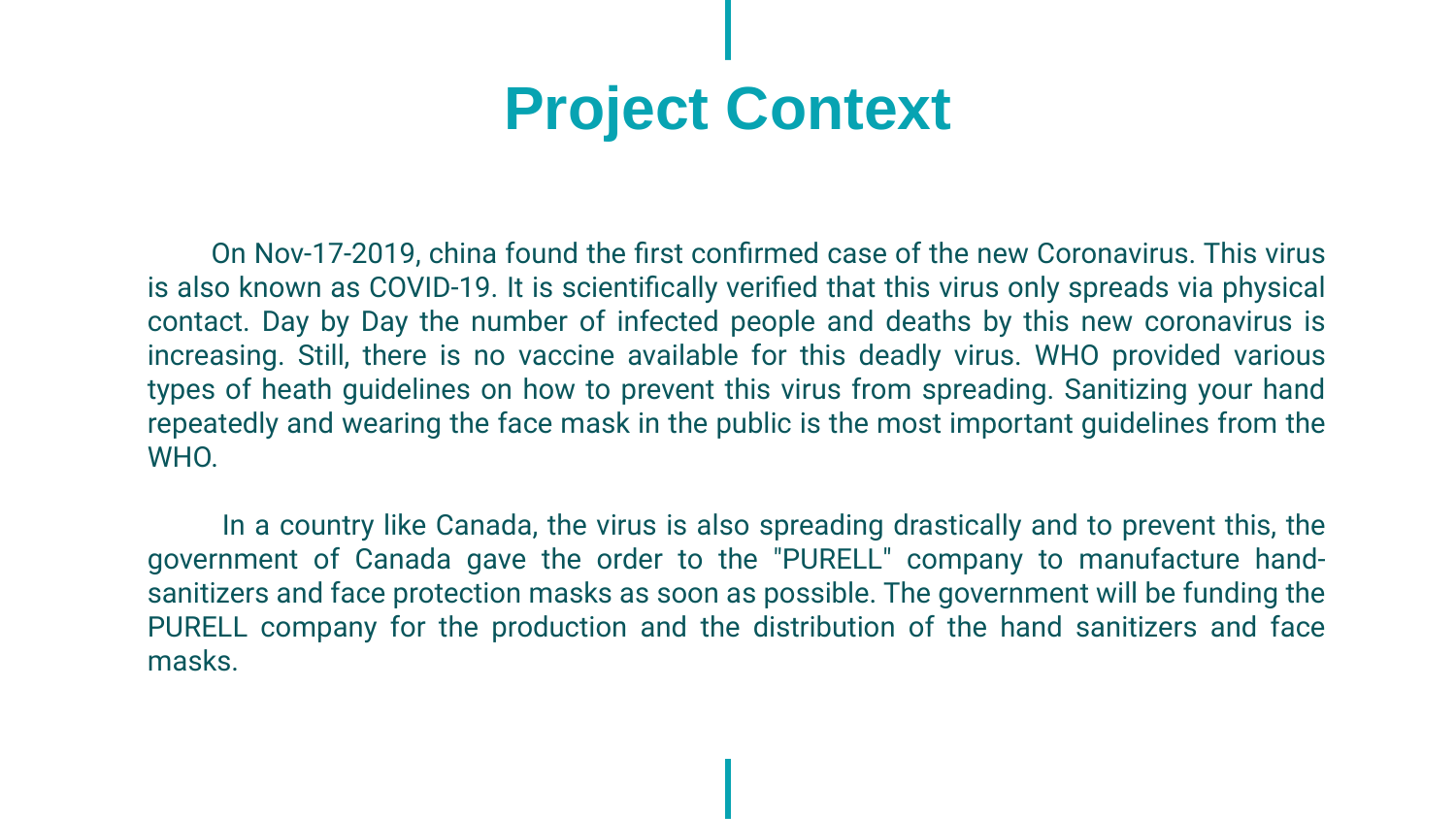

# Project Context
        On Nov-17-2019, china found the first confirmed case of the new Coronavirus. This virus is also known as COVID-19. It is scientifically verified that this virus only spreads via physical contact. Day by Day the number of infected people and deaths by this new coronavirus is increasing. Still, there is no vaccine available for this deadly virus. WHO provided various types of heath guidelines on how to prevent this virus from spreading. Sanitizing your hand repeatedly and wearing the face mask in the public is the most important guidelines from the WHO.

        In a country like Canada, the virus is also spreading drastically and to prevent this, the government of Canada gave the order to the "PURELL" company to manufacture hand-sanitizers and face protection masks as soon as possible. The government will be funding the PURELL company for the production and the distribution of the hand sanitizers and face masks.